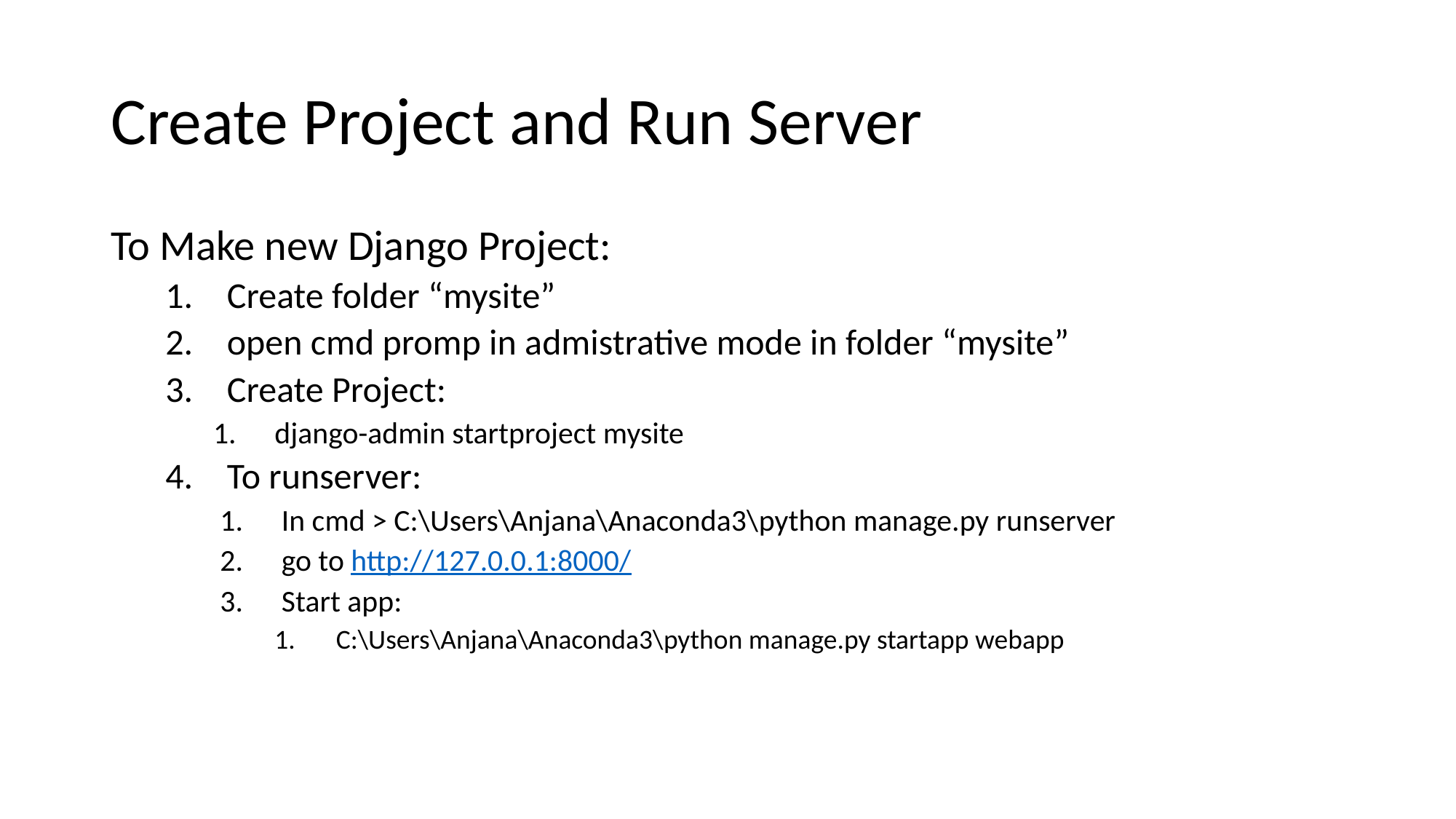

# Create Project and Run Server
To Make new Django Project:
Create folder “mysite”
open cmd promp in admistrative mode in folder “mysite”
Create Project:
django-admin startproject mysite
To runserver:
In cmd > C:\Users\Anjana\Anaconda3\python manage.py runserver
go to http://127.0.0.1:8000/
Start app:
C:\Users\Anjana\Anaconda3\python manage.py startapp webapp